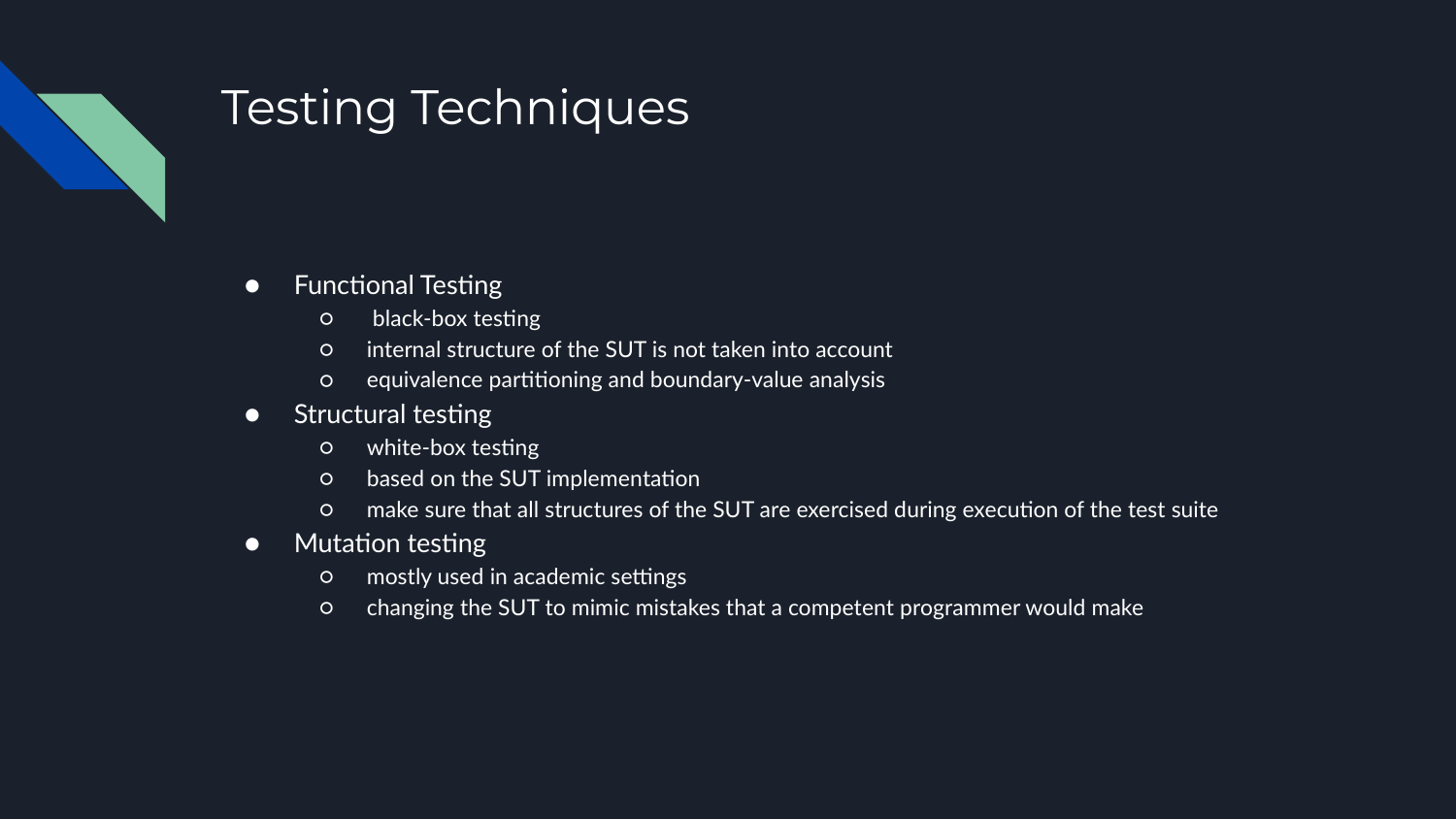

# Testing Techniques
Functional Testing
 black-box testing
internal structure of the SUT is not taken into account
equivalence partitioning and boundary-value analysis
Structural testing
white-box testing
based on the SUT implementation
make sure that all structures of the SUT are exercised during execution of the test suite
Mutation testing
mostly used in academic settings
changing the SUT to mimic mistakes that a competent programmer would make